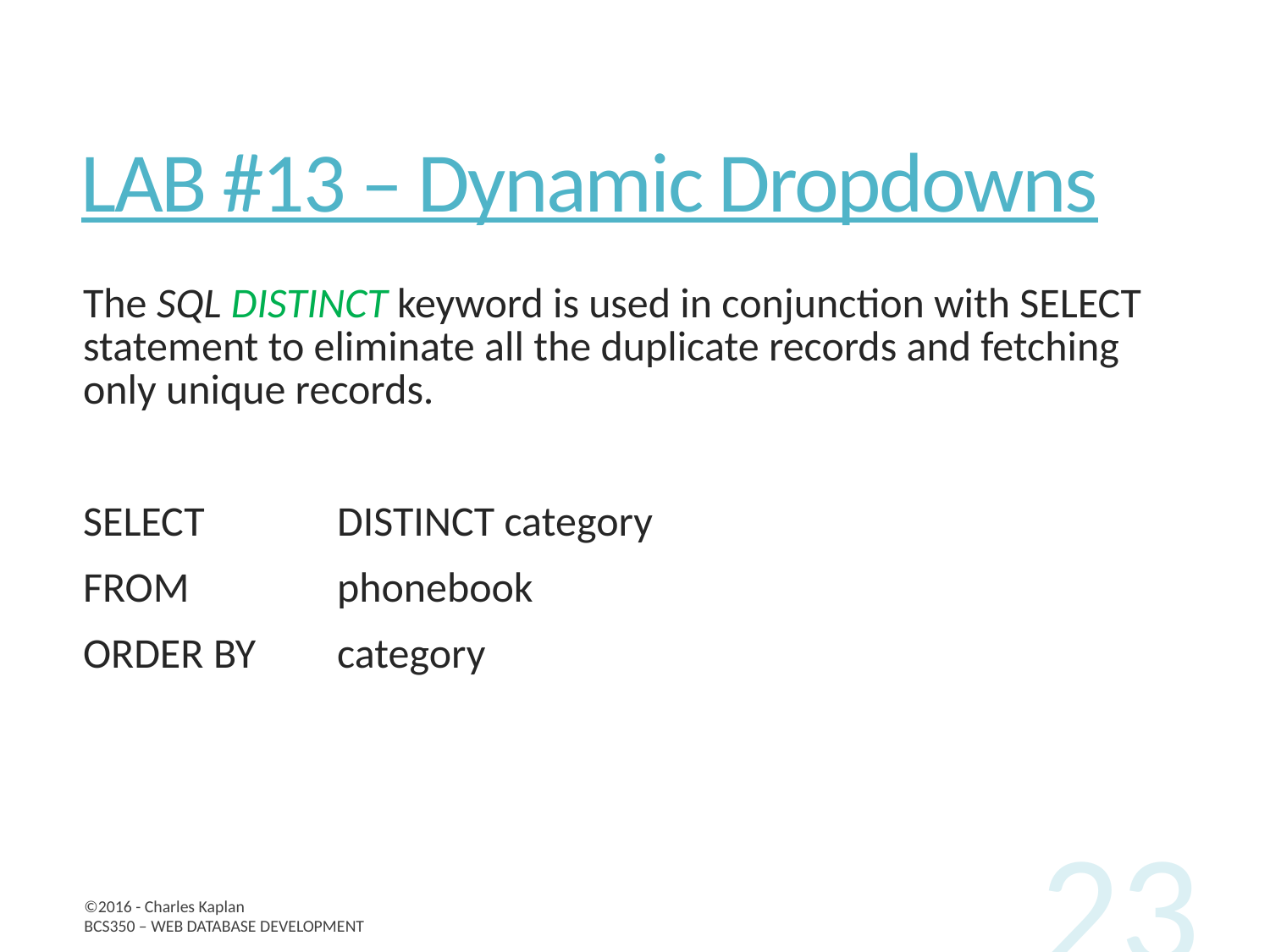

# LAB #13 – Dynamic Dropdowns
The SQL DISTINCT keyword is used in conjunction with SELECT statement to eliminate all the duplicate records and fetching only unique records.

SELECT 	DISTINCT category
FROM 		phonebook
ORDER BY 	category

23
©2016 - Charles Kaplan
BCS350 – Web Database Development